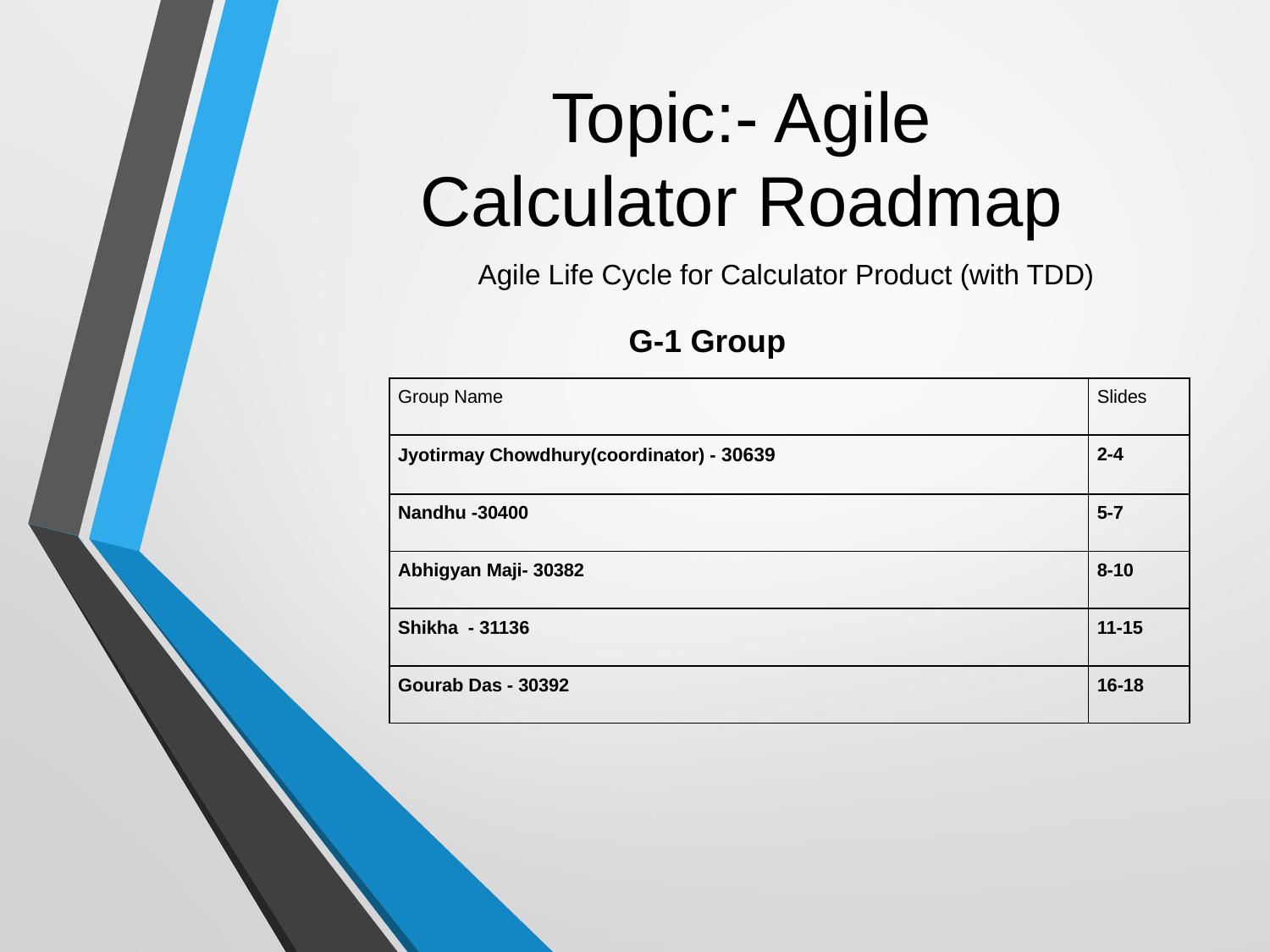

# Topic:- Agile Calculator Roadmap
Agile Life Cycle for Calculator Product (with TDD)

G-1 Group

| Group Name | Slides |
| --- | --- |
| Jyotirmay Chowdhury(coordinator) - 30639 | 2-4 |
| Nandhu -30400 | 5-7 |
| Abhigyan Maji- 30382 | 8-10 |
| Shikha  - 31136 | 11-15 |
| Gourab Das - 30392 | 16-18 |